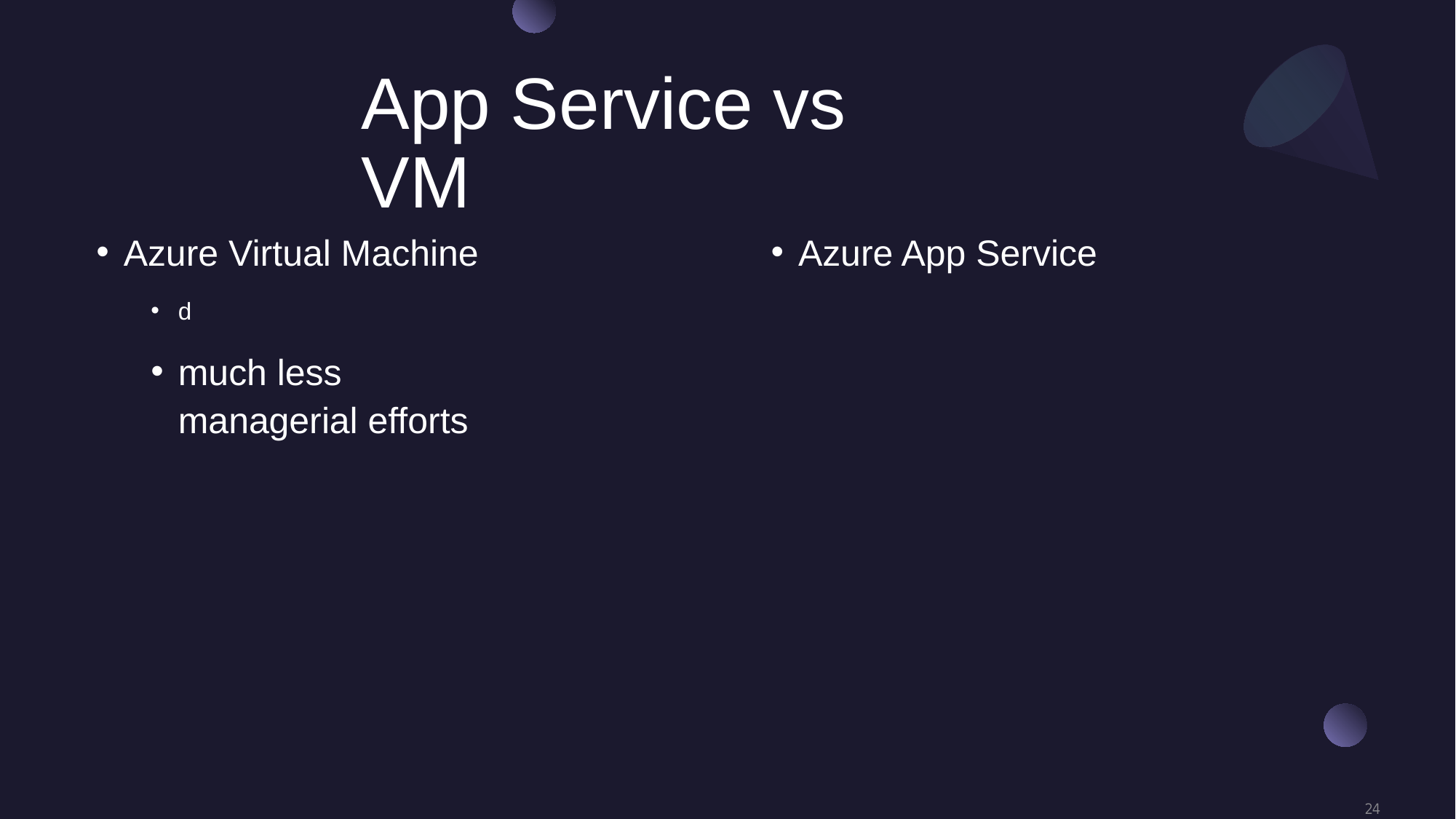

# App Service vs VM
Azure Virtual Machine
d
much less managerial efforts
Azure App Service

24